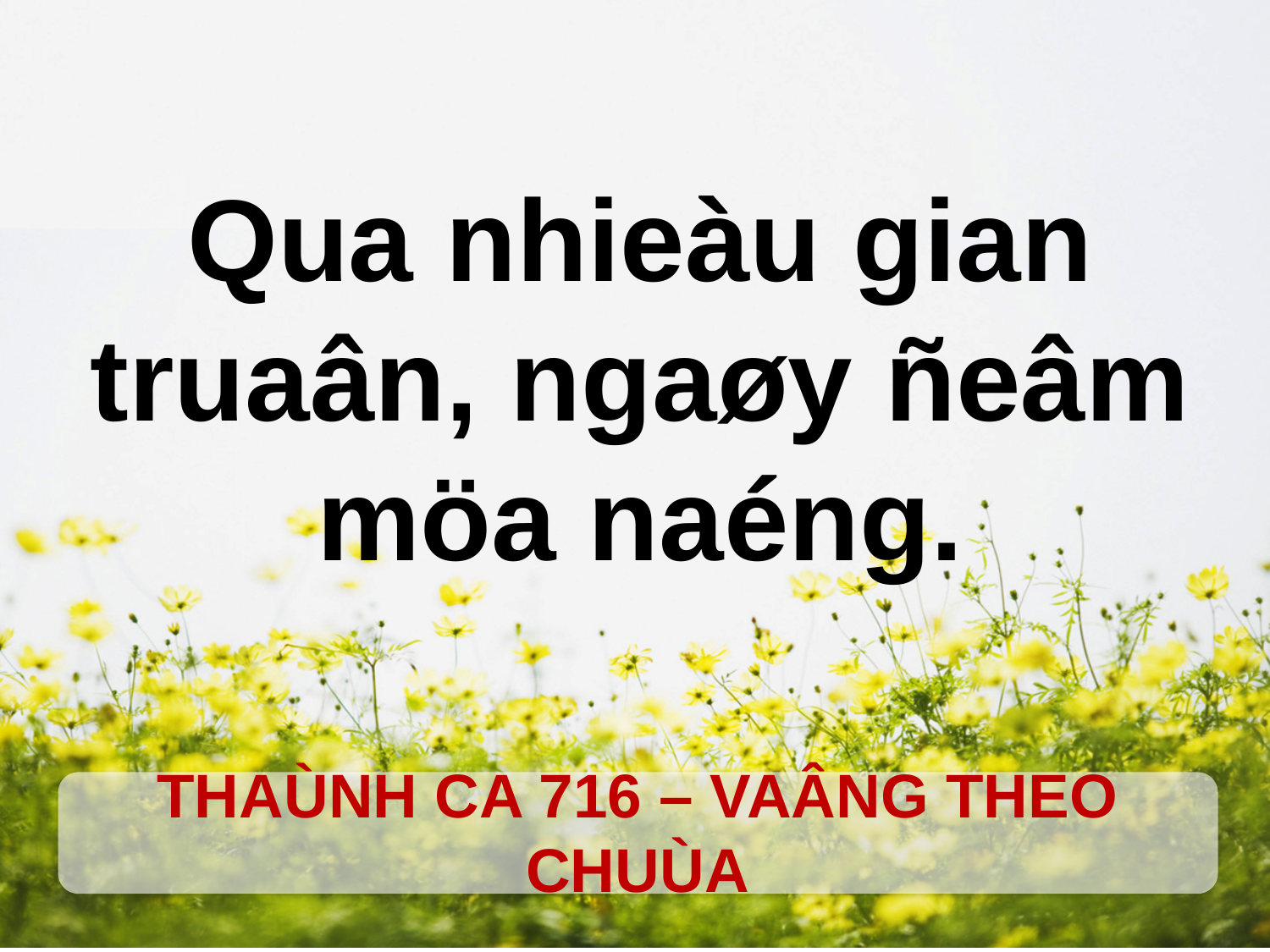

Qua nhieàu gian truaân, ngaøy ñeâm möa naéng.

THAÙNH CA 716 – VAÂNG THEO CHUÙA